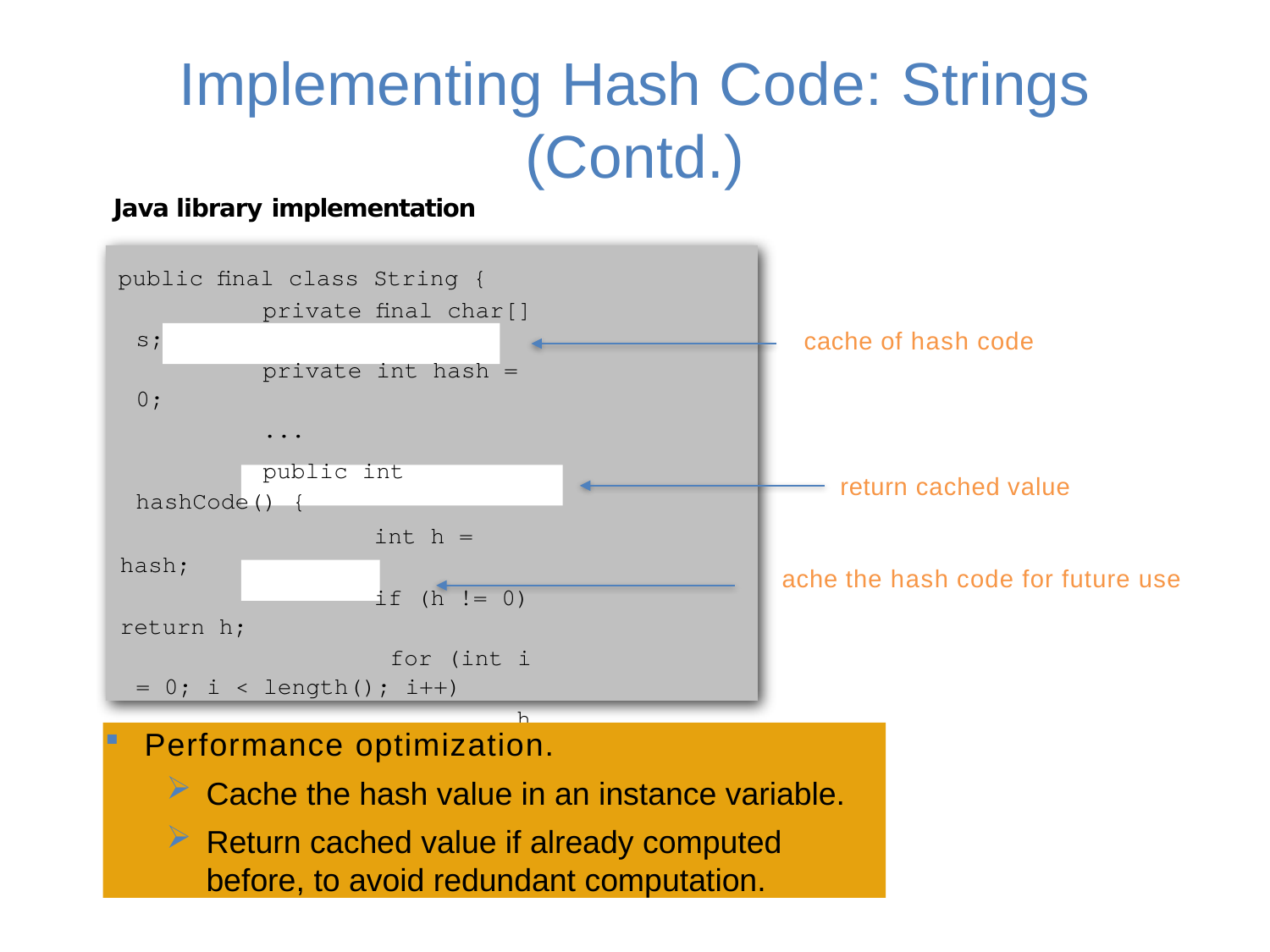

# Implementing Hash Code: Strings (Contd.)
Java library implementation

public final class String {
	private final char[] s;
	private int hash = 0;
	...
	public int hashCode() {
		int h = hash;
		if (h != 0) return h;
		for (int i = 0; i < length(); i++)
			h = s[i] + (31 * h);
		hash = h;
		return h;
	}
}

cache of hash code
return cached value
ache the hash code for future use
Performance optimization.
Cache the hash value in an instance variable.
Return cached value if already computed before, to avoid redundant computation.
11